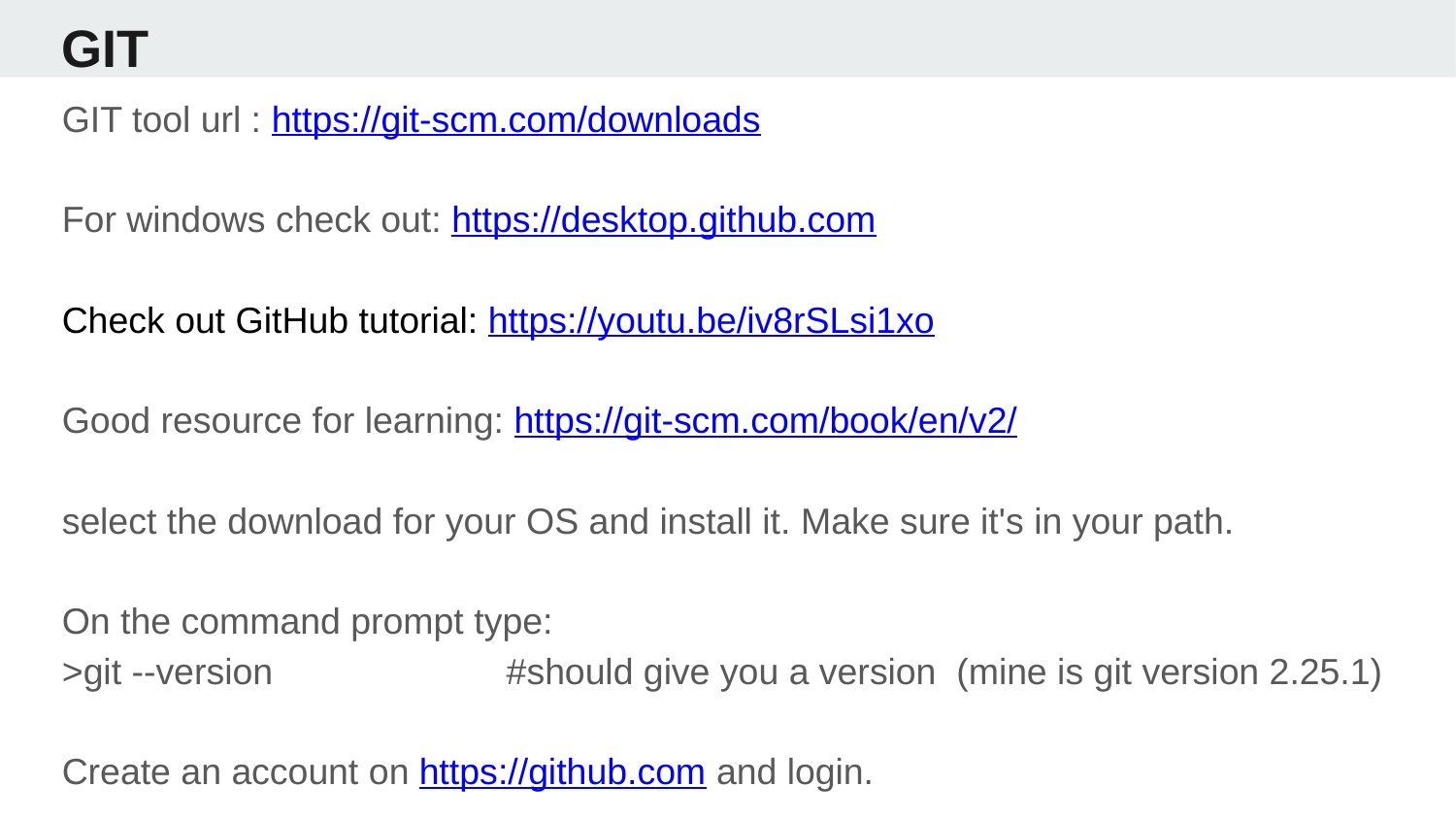

GIT
GIT tool url : https://git-scm.com/downloads

For windows check out: https://desktop.github.com

Check out GitHub tutorial: https://youtu.be/iv8rSLsi1xo

Good resource for learning: https://git-scm.com/book/en/v2/

select the download for your OS and install it. Make sure it's in your path.

On the command prompt type:
>git --version                       #should give you a version  (mine is git version 2.25.1)

Create an account on https://github.com and login.